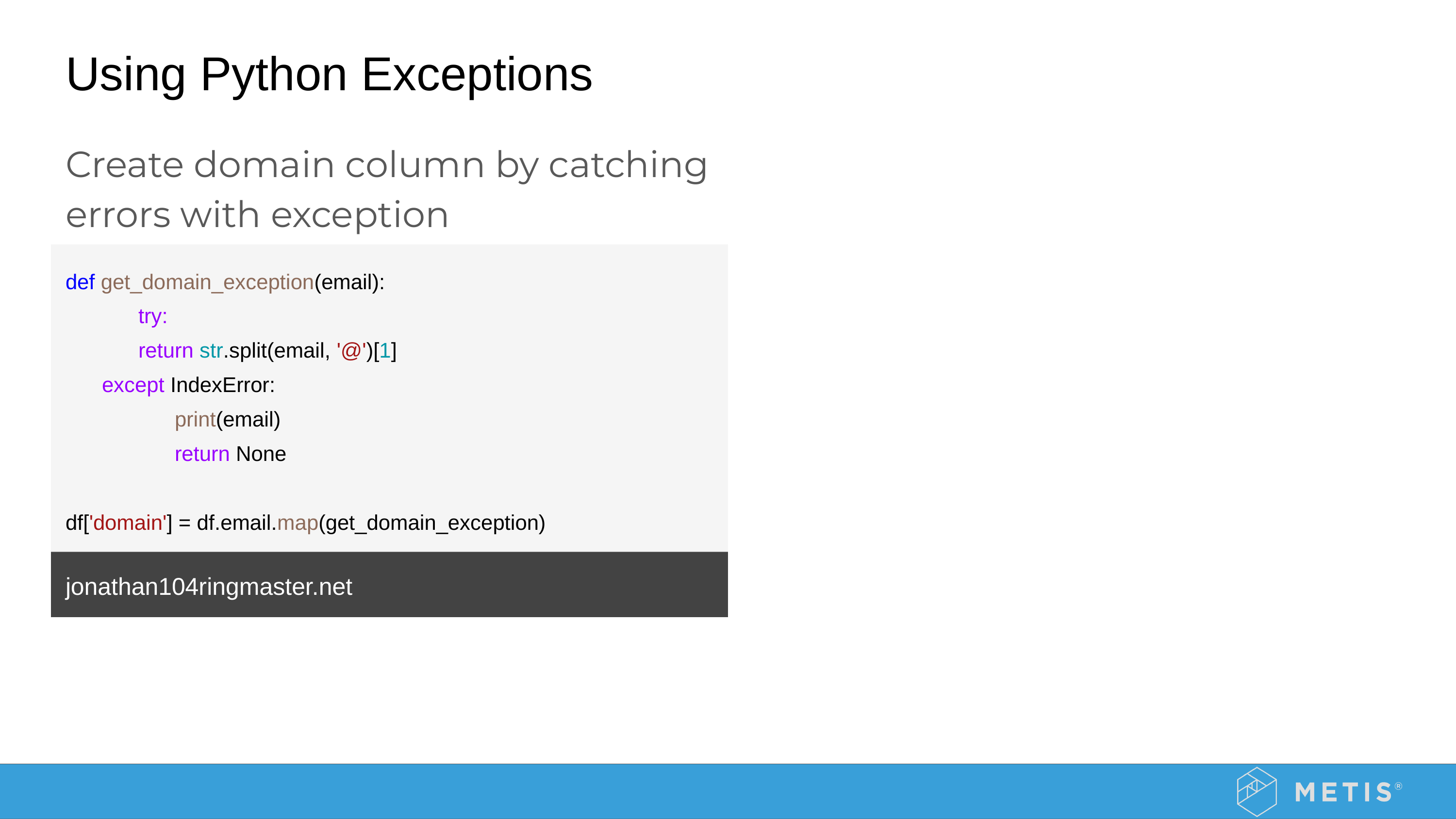

# Using Python Exceptions
Create domain column by catching errors with exception
def get_domain_exception(email):
	try:
return str.split(email, '@')[1]
except IndexError:
	print(email)
	return None

df['domain'] = df.email.map(get_domain_exception)

jonathan104ringmaster.net